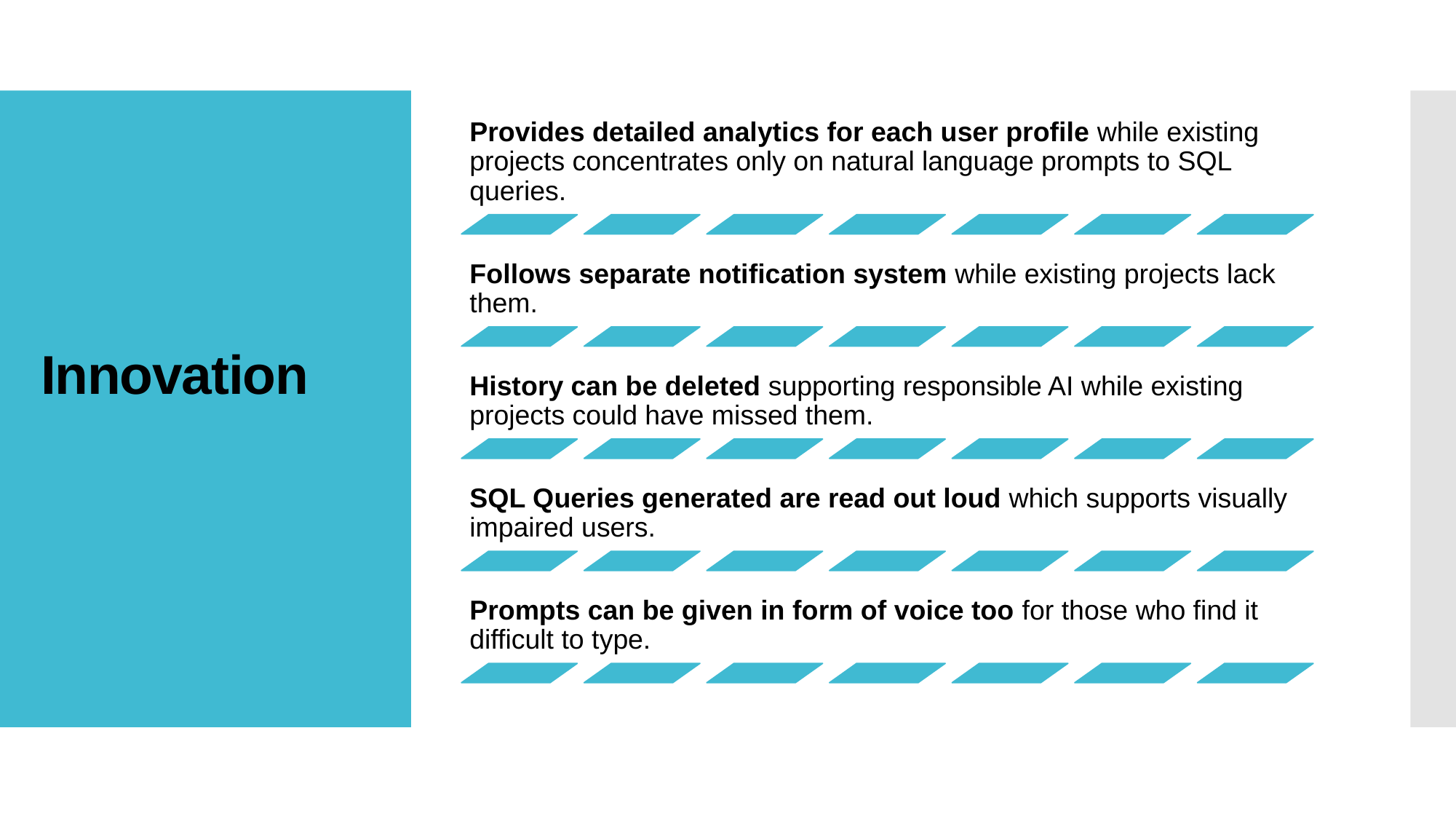

Provides detailed analytics for each user profile while existing projects concentrates only on natural language prompts to SQL queries.
Follows separate notification system while existing projects lack them.
History can be deleted supporting responsible AI while existing projects could have missed them.
SQL Queries generated are read out loud which supports visually impaired users.
Prompts can be given in form of voice too for those who find it difficult to type.
# Innovation